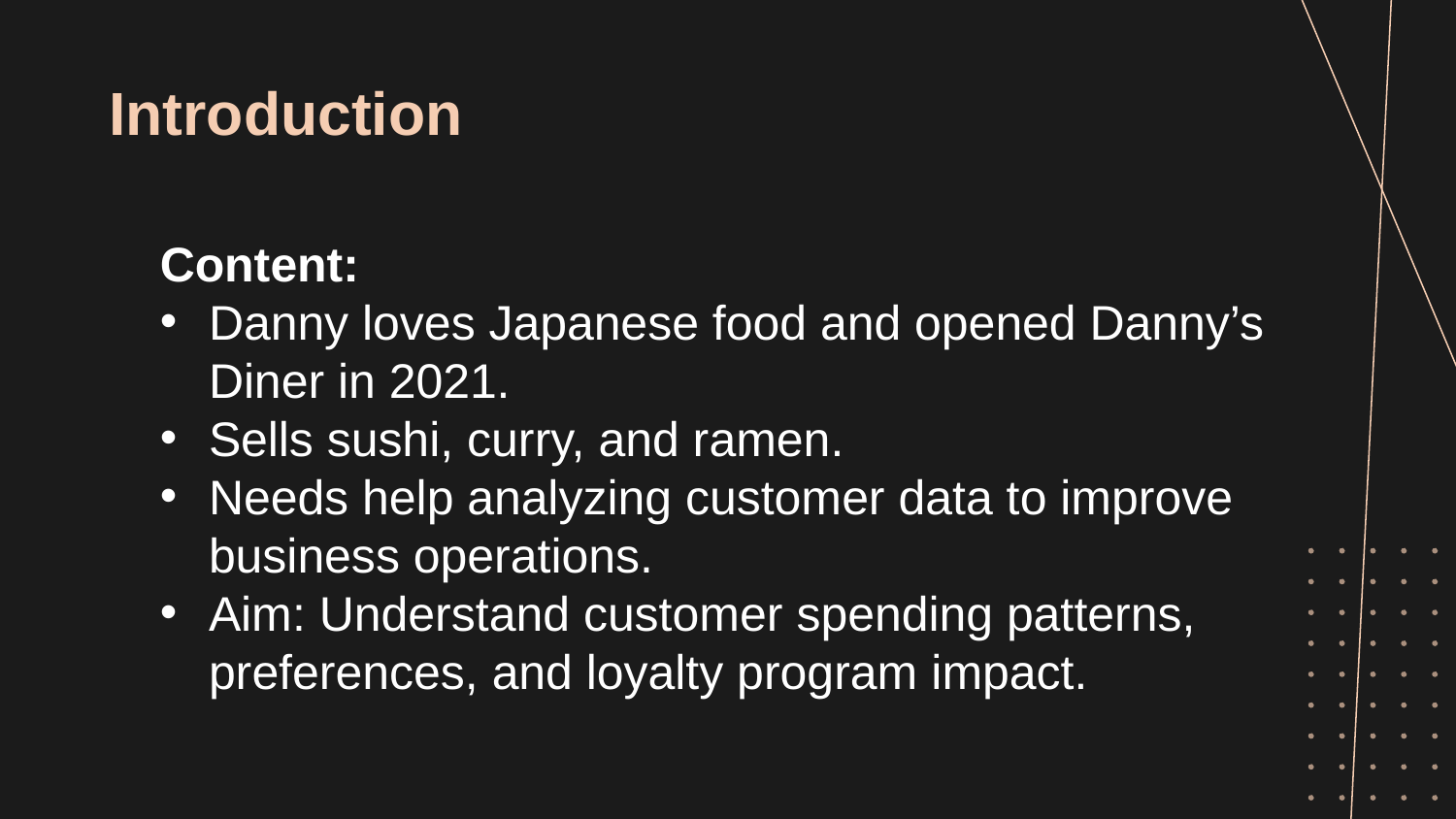

# Introduction
Content:
Danny loves Japanese food and opened Danny’s Diner in 2021.
Sells sushi, curry, and ramen.
Needs help analyzing customer data to improve business operations.
Aim: Understand customer spending patterns, preferences, and loyalty program impact.